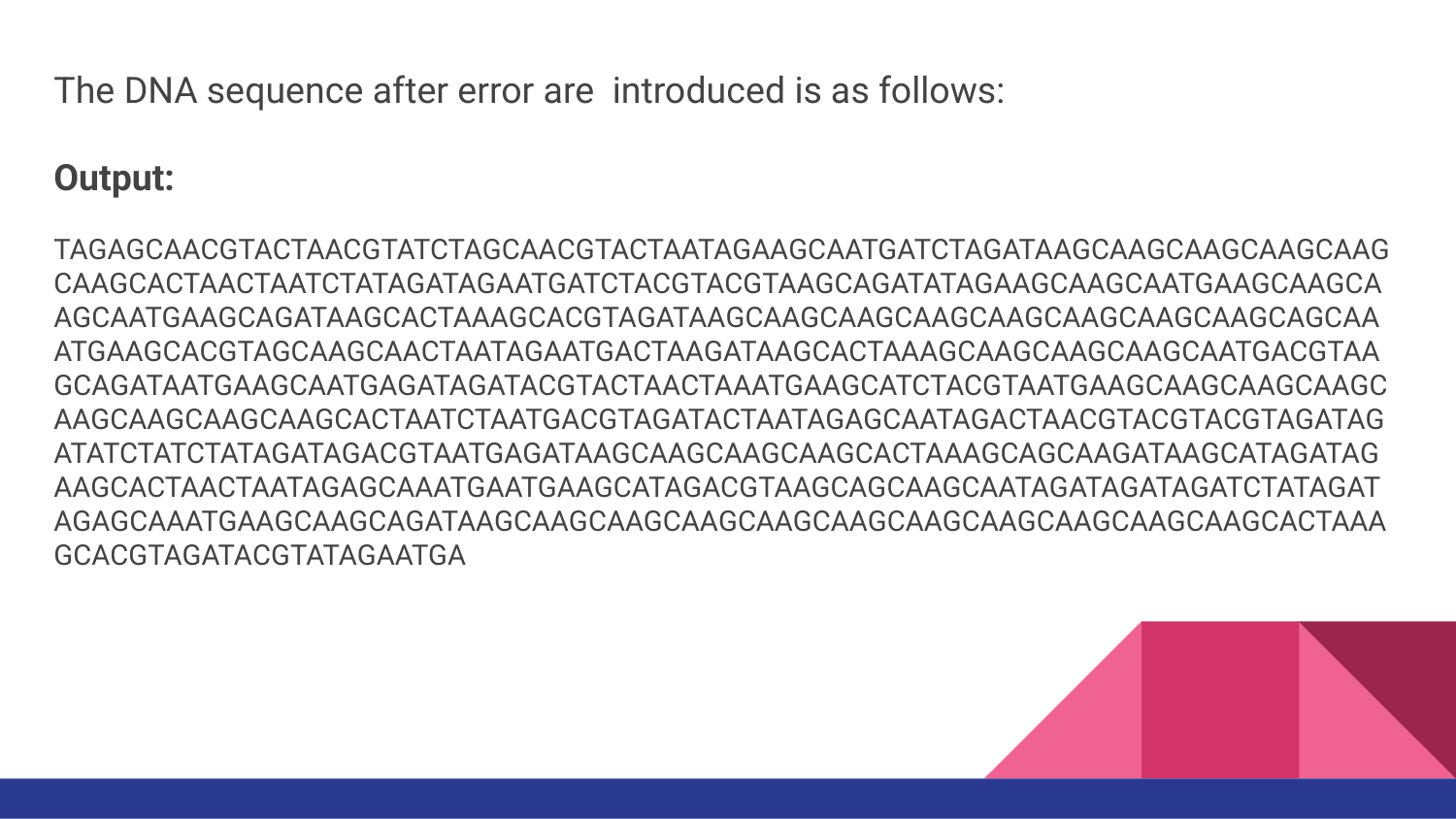

The DNA sequence after error are  introduced is as follows:

Output:

TAGAGCAACGTACTAACGTATCTAGCAACGTACTAATAGAAGCAATGATCTAGATAAGCAAGCAAGCAAGCAAGCAAGCACTAACTAATCTATAGATAGAATGATCTACGTACGTAAGCAGATATAGAAGCAAGCAATGAAGCAAGCAAGCAATGAAGCAGATAAGCACTAAAGCACGTAGATAAGCAAGCAAGCAAGCAAGCAAGCAAGCAAGCAGCAAATGAAGCACGTAGCAAGCAACTAATAGAATGACTAAGATAAGCACTAAAGCAAGCAAGCAAGCAATGACGTAAGCAGATAATGAAGCAATGAGATAGATACGTACTAACTAAATGAAGCATCTACGTAATGAAGCAAGCAAGCAAGCAAGCAAGCAAGCAAGCACTAATCTAATGACGTAGATACTAATAGAGCAATAGACTAACGTACGTACGTAGATAGATATCTATCTATAGATAGACGTAATGAGATAAGCAAGCAAGCAAGCACTAAAGCAGCAAGATAAGCATAGATAGAAGCACTAACTAATAGAGCAAATGAATGAAGCATAGACGTAAGCAGCAAGCAATAGATAGATAGATCTATAGATAGAGCAAATGAAGCAAGCAGATAAGCAAGCAAGCAAGCAAGCAAGCAAGCAAGCAAGCAAGCAAGCACTAAAGCACGTAGATACGTATAGAATGA